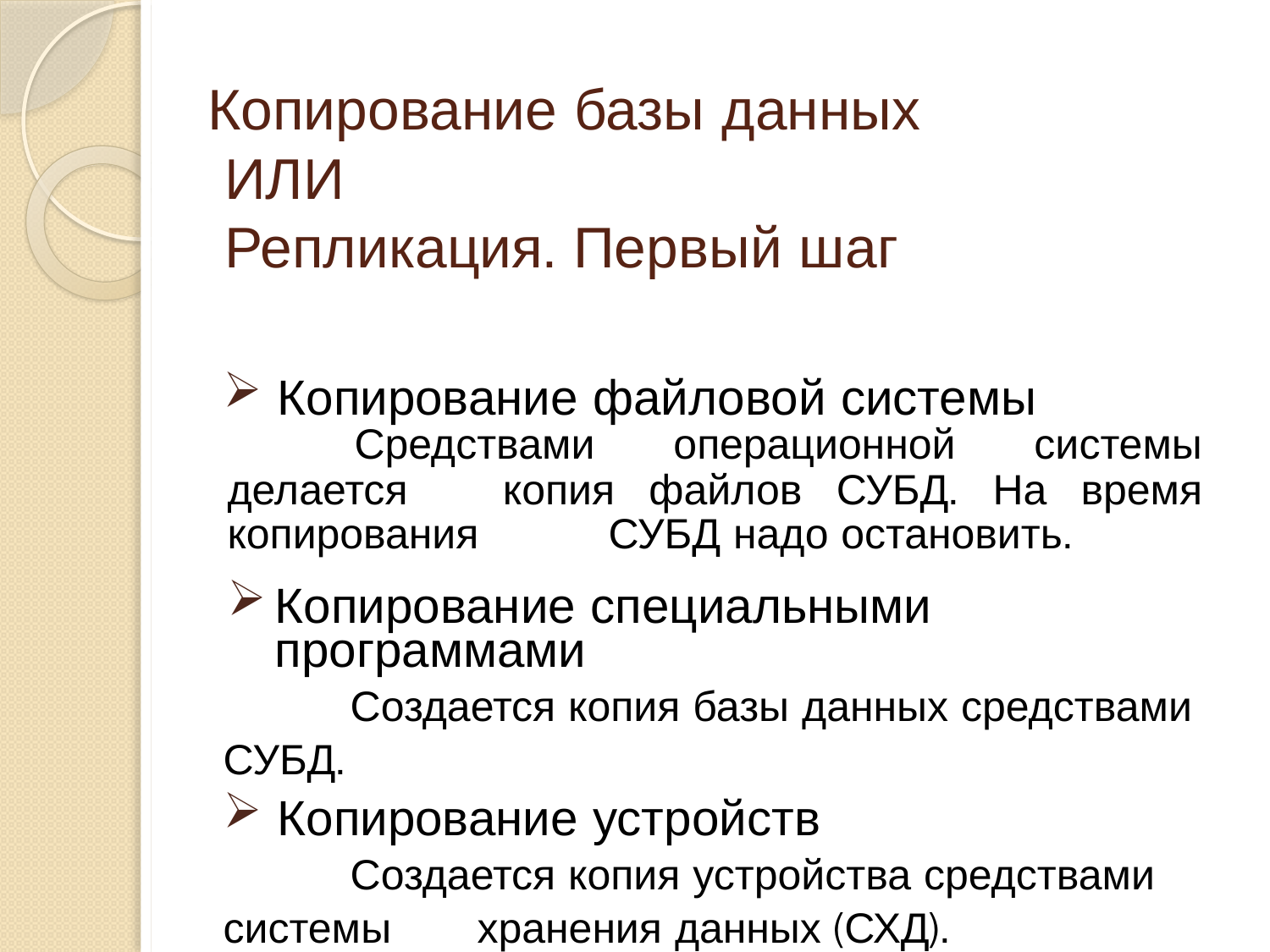

# Копирование базы данных ИЛИ Репликация. Первый шаг
 Копирование файловой системы
	Средствами операционной системы делается 	копия файлов СУБД. На время копирования 	СУБД надо остановить.
Копирование специальными программами
	Создается копия базы данных средствами СУБД.
 Копирование устройств
	Создается копия устройства средствами системы 	хранения данных (СХД).